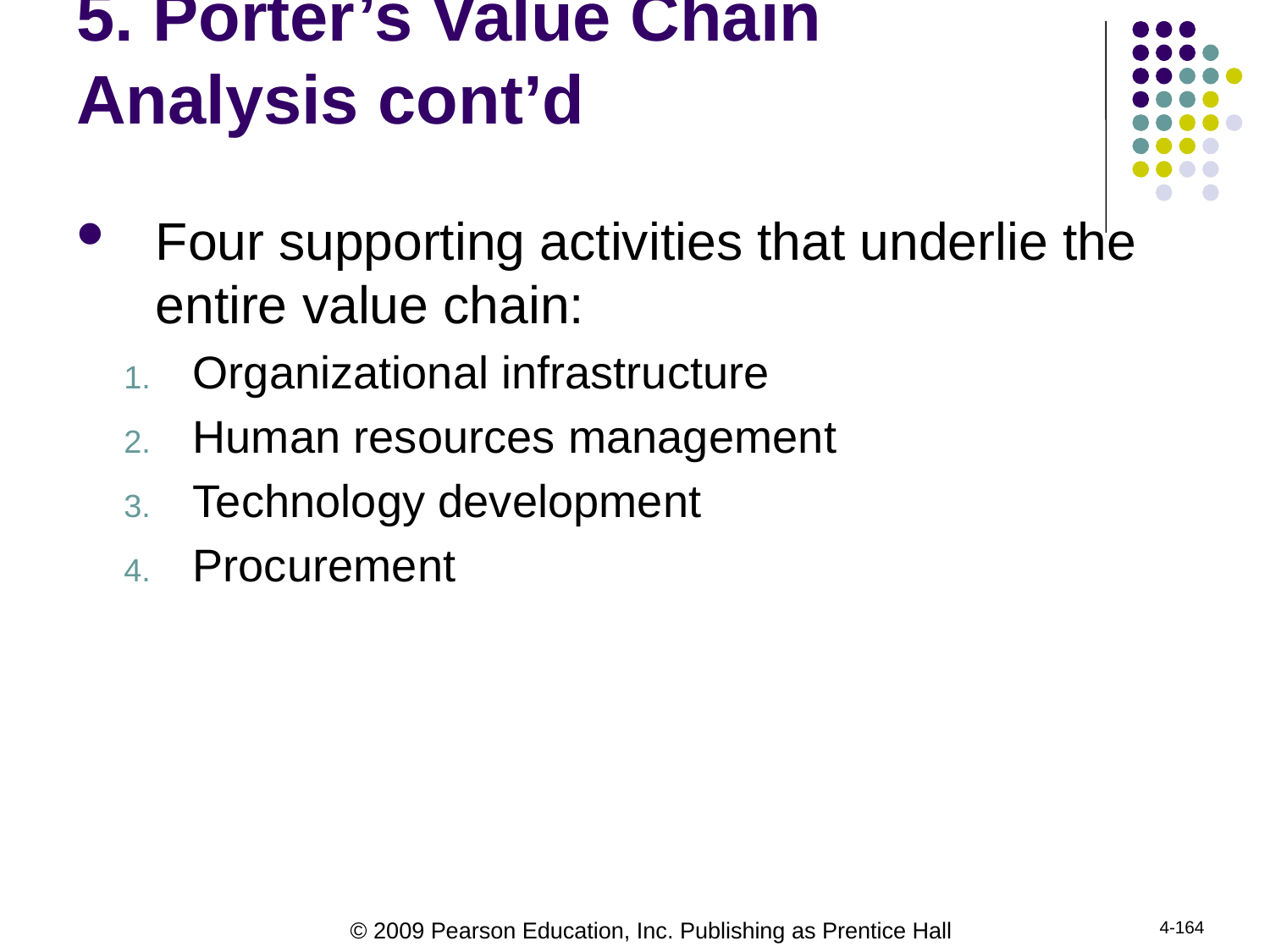

# 5. Porter’s Value Chain Analysis cont’d
Four supporting activities that underlie the entire value chain:
Organizational infrastructure
Human resources management
Technology development
Procurement
4-164